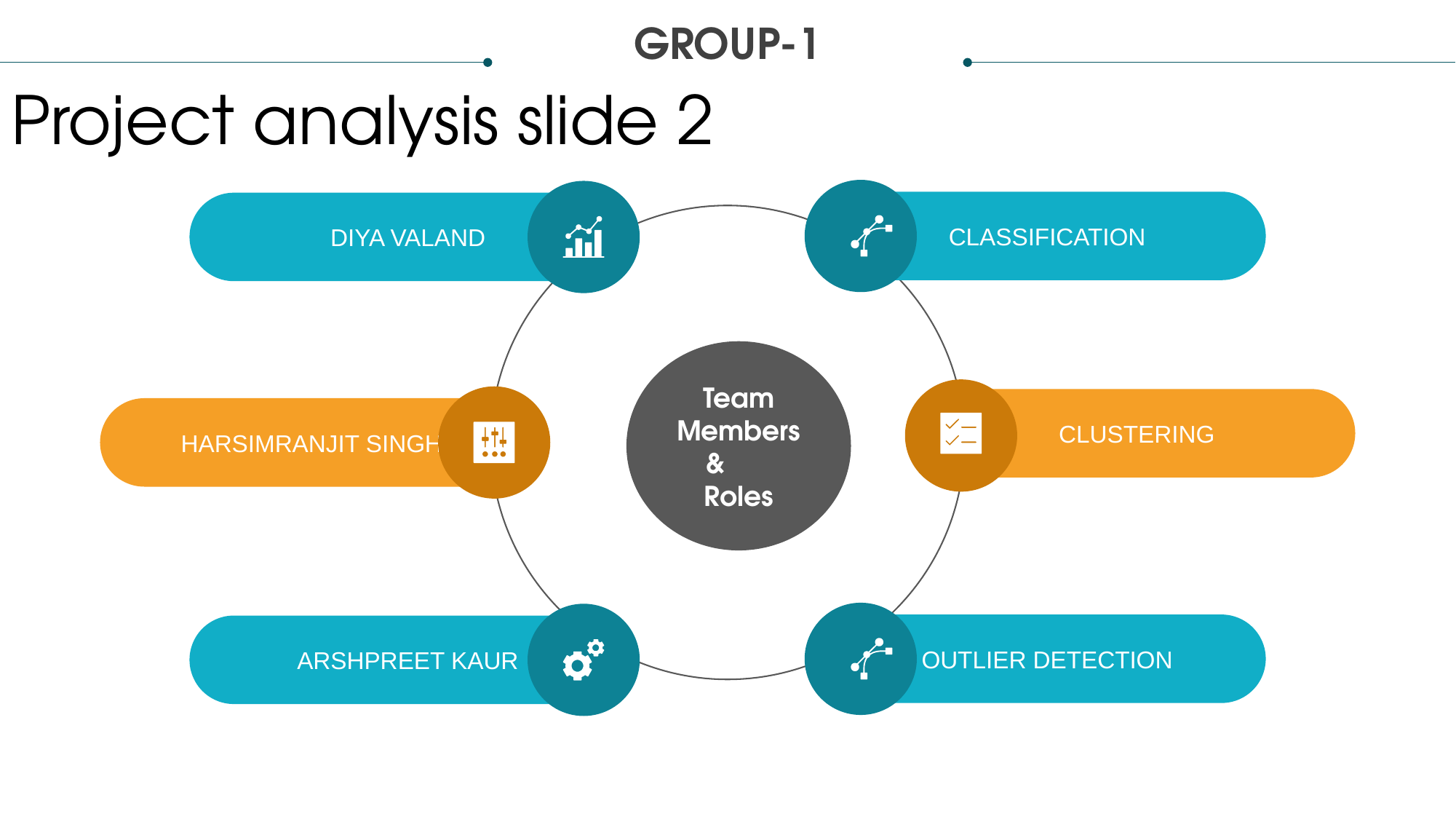

GROUP-1
Project analysis slide 2

CLASSIFICATION
DIYA VALAND

Team Members&       Roles

CLUSTERING
 HARSIMRANJIT SINGH

OUTLIER DETECTION
ARSHPREET KAUR